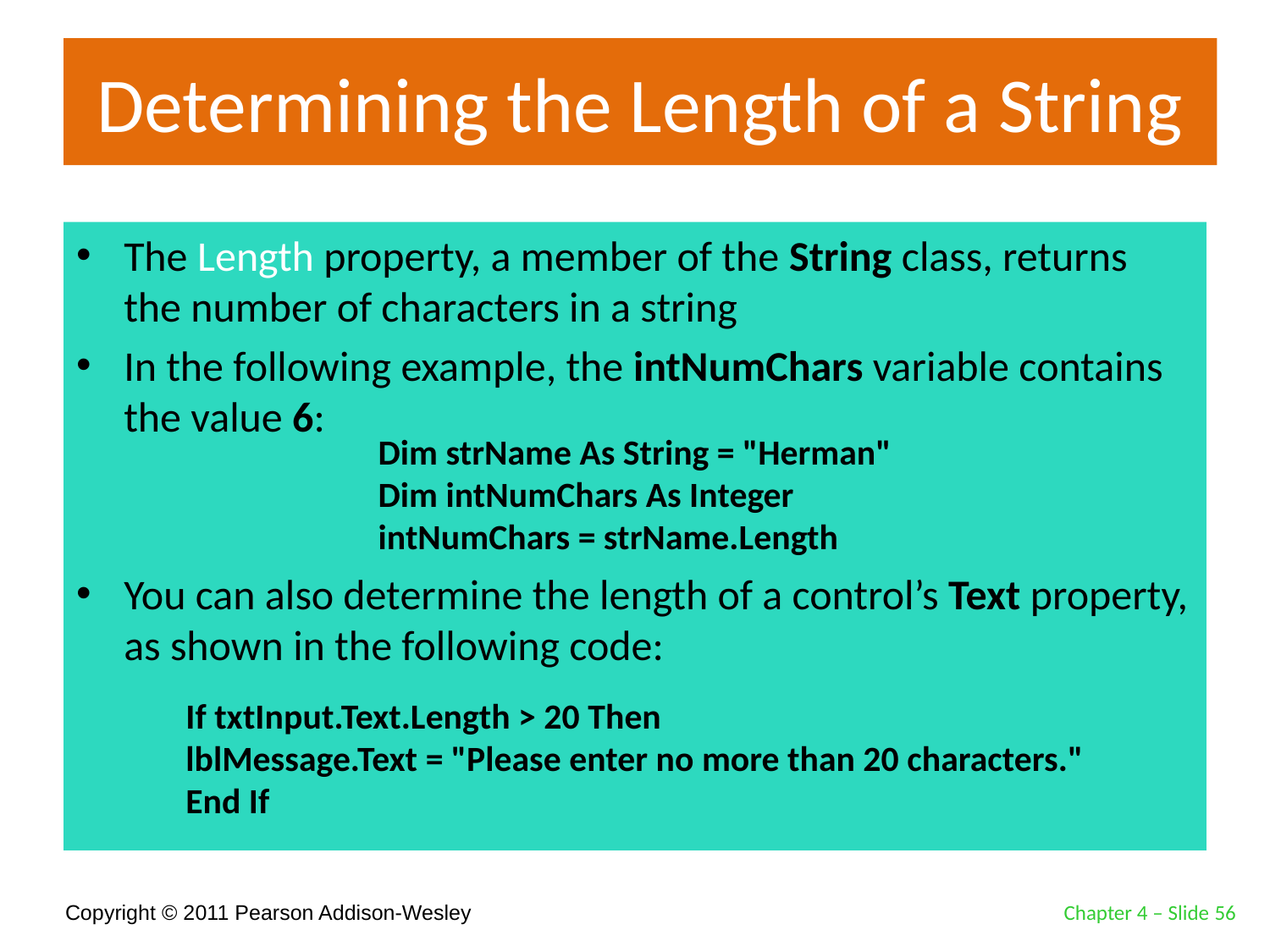

# Determining the Length of a String
The Length property, a member of the String class, returns the number of characters in a string
In the following example, the intNumChars variable contains the value 6:

You can also determine the length of a control’s Text property, as shown in the following code:
Dim strName As String = "Herman"
Dim intNumChars As Integer
intNumChars = strName.Length
If txtInput.Text.Length > 20 Then
lblMessage.Text = "Please enter no more than 20 characters."
End If
Chapter 4 – Slide 56